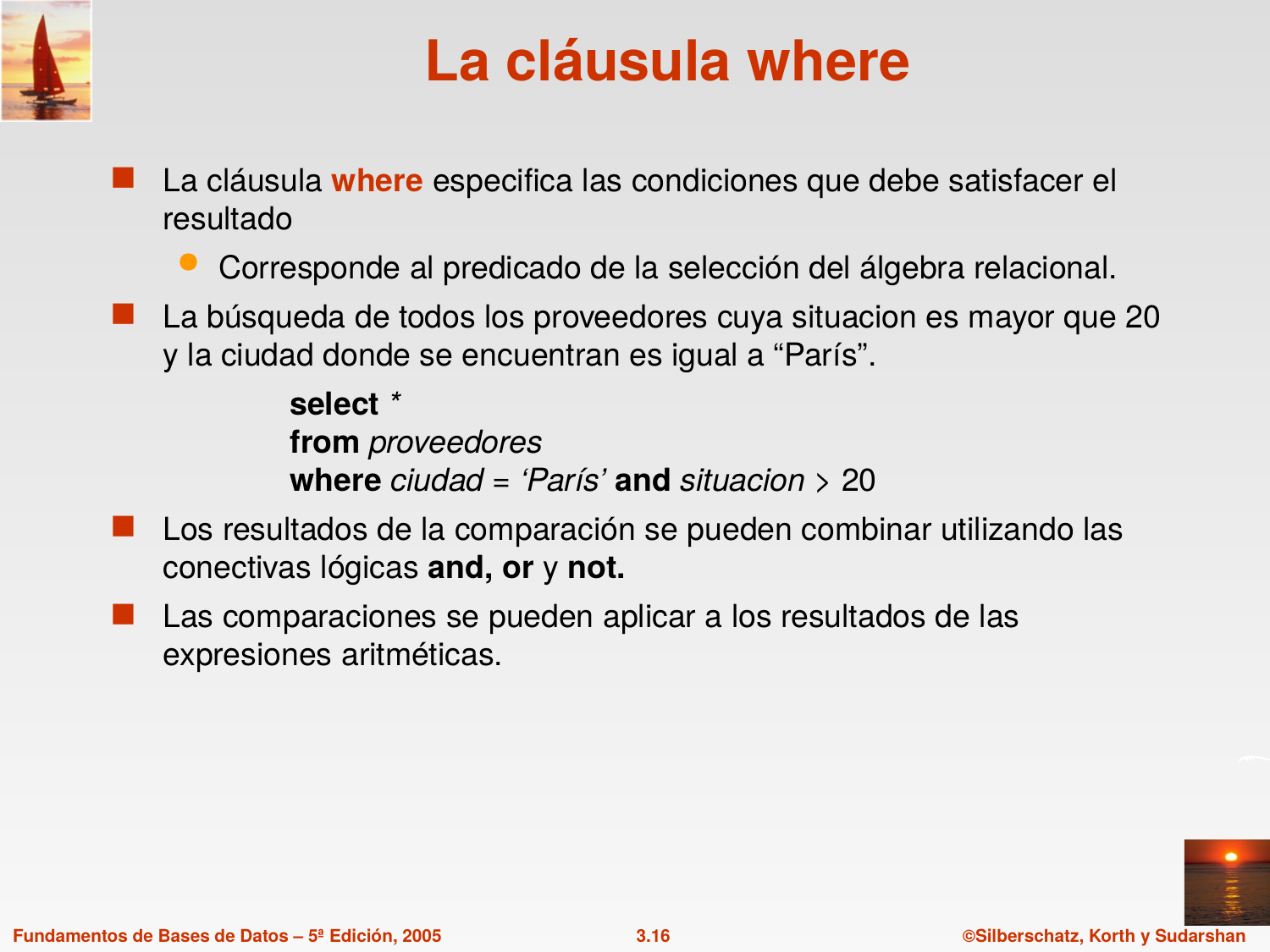

# La cláusula where
La cláusula where especifica las condiciones que debe satisfacer el resultado
Corresponde al predicado de la selección del álgebra relacional.
La búsqueda de todos los proveedores cuya situacion es mayor que 20 y la ciudad donde se encuentran es igual a “París”.
		select *
	from proveedores
	where ciudad = ‘París’ and situacion > 20
Los resultados de la comparación se pueden combinar utilizando las conectivas lógicas and, or y not.
Las comparaciones se pueden aplicar a los resultados de las expresiones aritméticas.